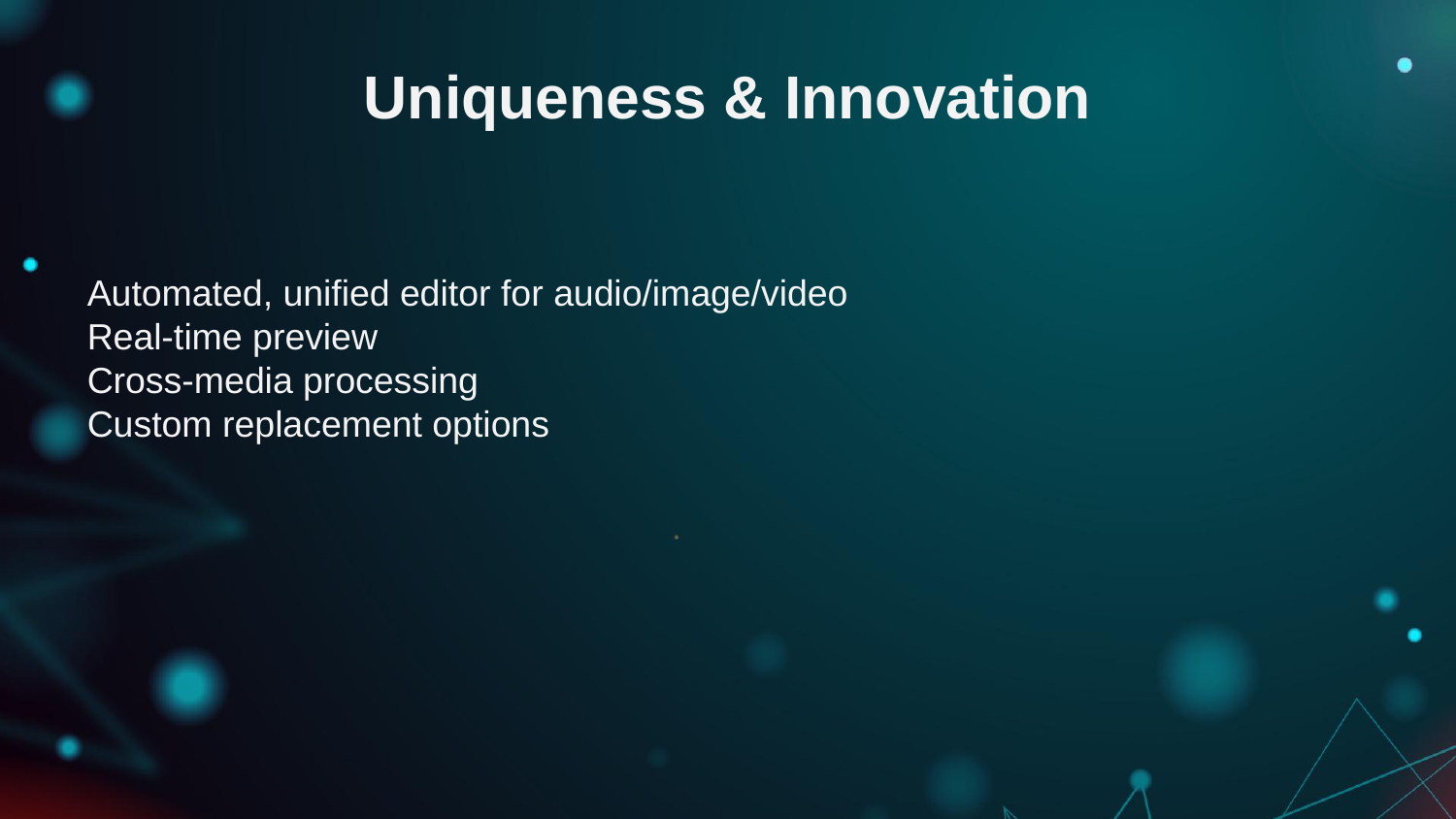

# Uniqueness & Innovation
Automated, unified editor for audio/image/video
Real-time preview
Cross-media processing
Custom replacement options